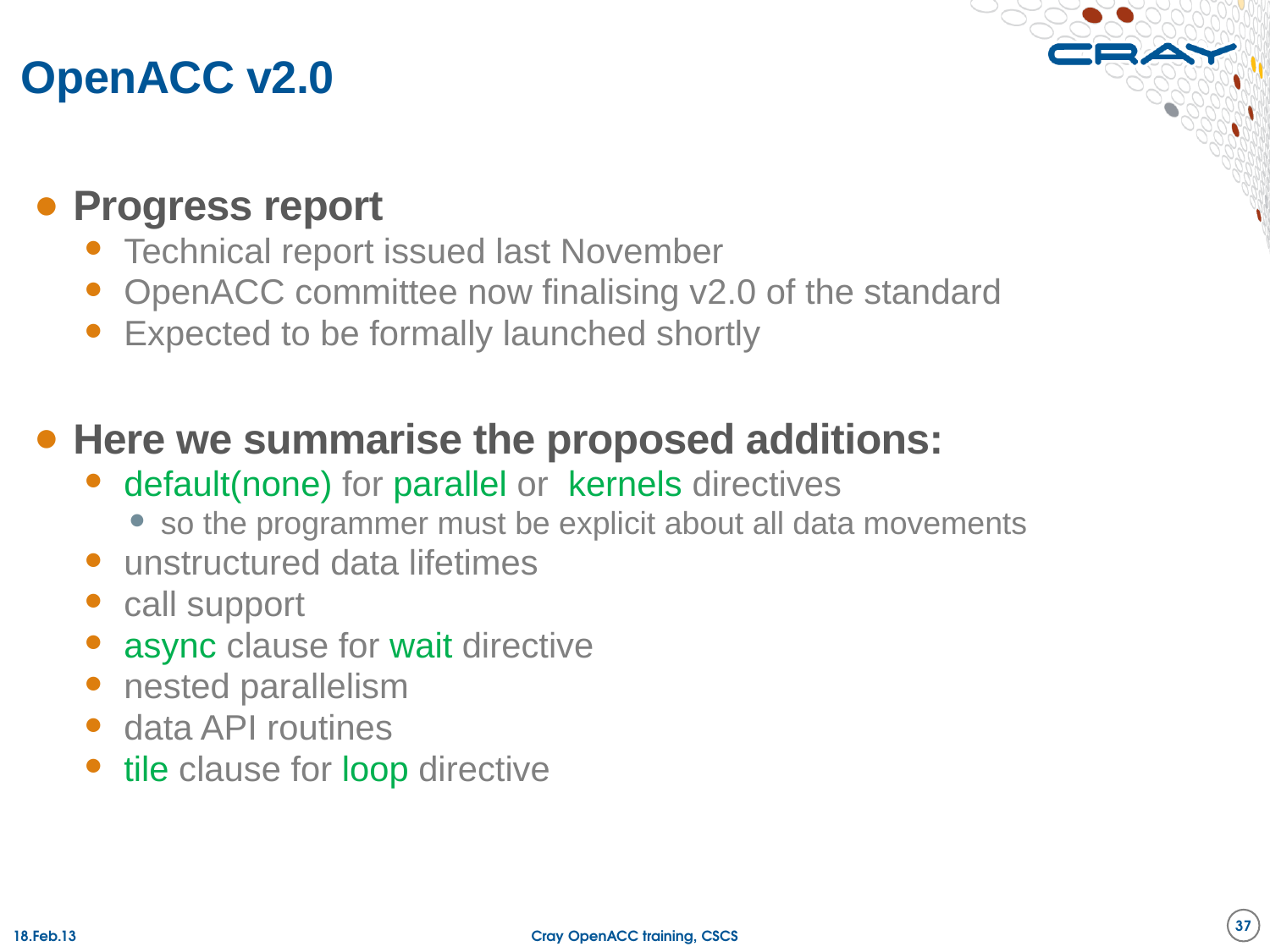

# OpenACC v2.0
Progress report
Technical report issued last November
OpenACC committee now finalising v2.0 of the standard
Expected to be formally launched shortly

Here we summarise the proposed additions:
default(none) for parallel or  kernels directives
so the programmer must be explicit about all data movements
unstructured data lifetimes
call support
async clause for wait directive
nested parallelism
data API routines
tile clause for loop directive
37
18.Feb.13
Cray OpenACC training, CSCS